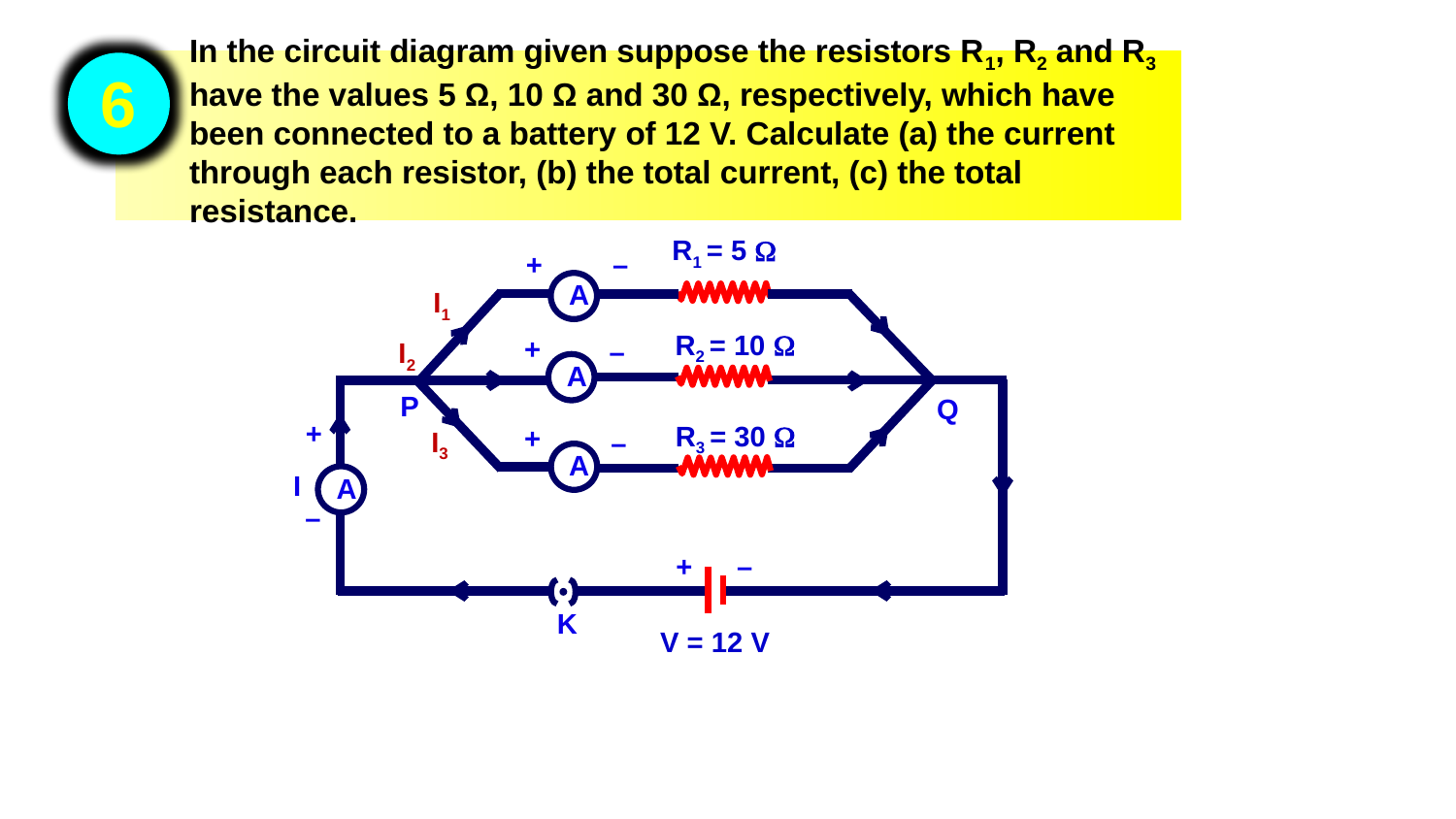

In the circuit diagram given suppose the resistors R1, R2 and R3 have the values 5 Ω, 10 Ω and 30 Ω, respectively, which have been connected to a battery of 12 V. Calculate (a) the current through each resistor, (b) the total current, (c) the total resistance.

6
R1 = 5 Ω
–
+
A

+
–
A

P
Q
+
+
–
A

I
A

–
+
–

K
I1
R2 = 10 Ω
I2
R3 = 30 Ω
I3
V = 12 V